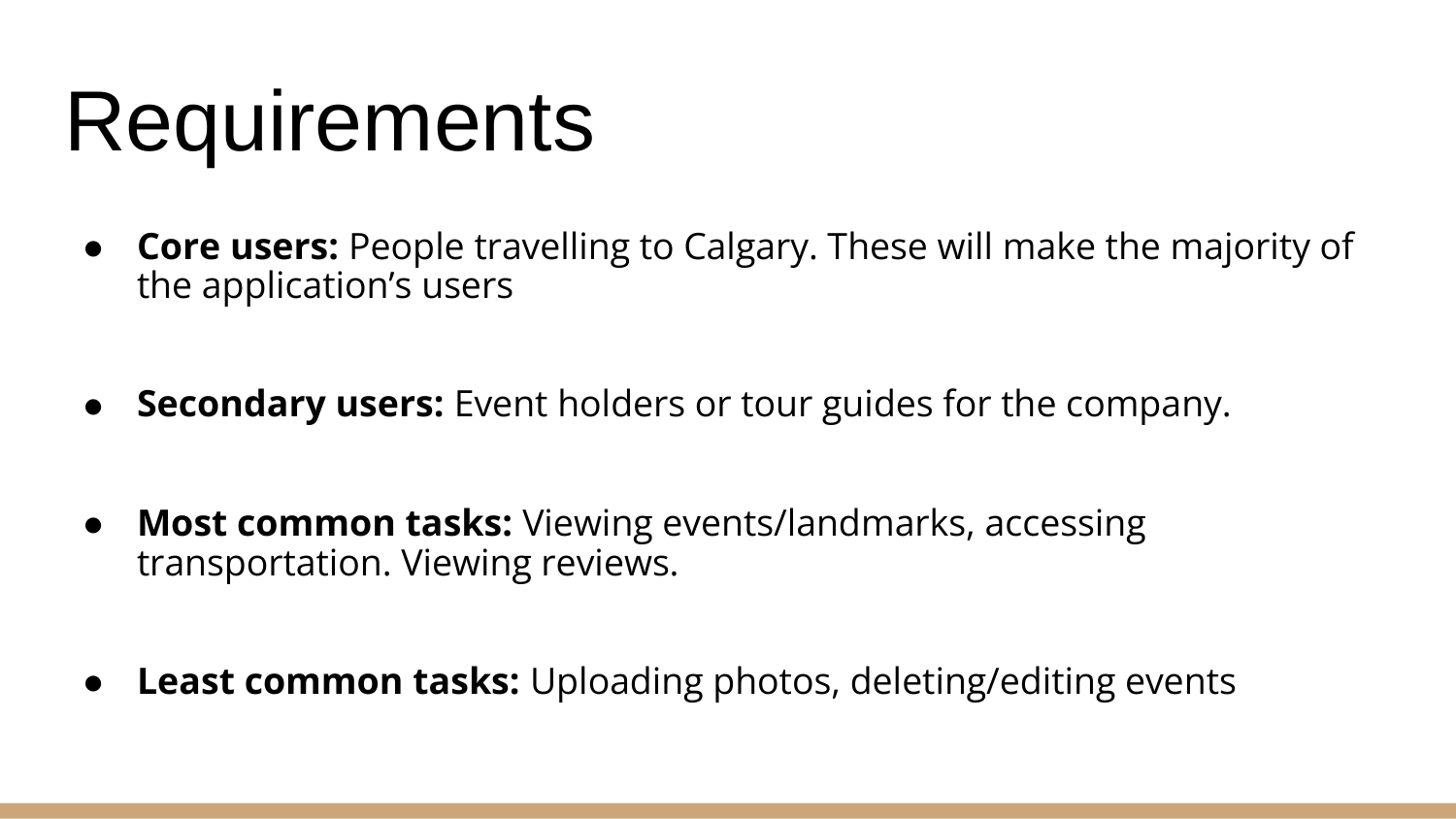

# Requirements
Core users: People travelling to Calgary. These will make the majority of the application’s users

Secondary users: Event holders or tour guides for the company.

Most common tasks: Viewing events/landmarks, accessing transportation. Viewing reviews.

Least common tasks: Uploading photos, deleting/editing events